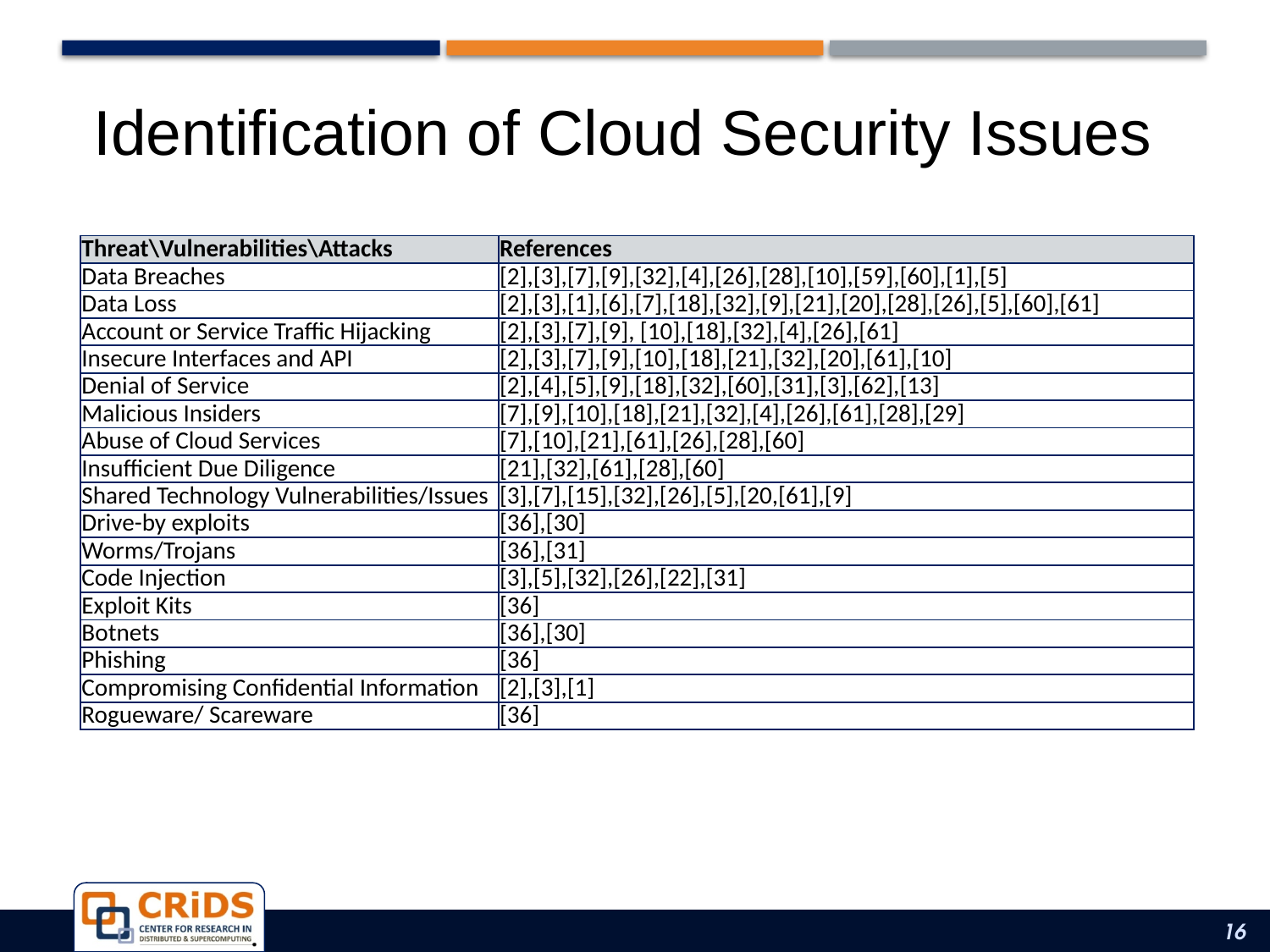

# Identification of Cloud Security Issues
| Threat\Vulnerabilities\Attacks | References |
| --- | --- |
| Data Breaches | [2],[3],[7],[9],[32],[4],[26],[28],[10],[59],[60],[1],[5] |
| Data Loss | [2],[3],[1],[6],[7],[18],[32],[9],[21],[20],[28],[26],[5],[60],[61] |
| Account or Service Traffic Hijacking | [2],[3],[7],[9], [10],[18],[32],[4],[26],[61] |
| Insecure Interfaces and API | [2],[3],[7],[9],[10],[18],[21],[32],[20],[61],[10] |
| Denial of Service | [2],[4],[5],[9],[18],[32],[60],[31],[3],[62],[13] |
| Malicious Insiders | [7],[9],[10],[18],[21],[32],[4],[26],[61],[28],[29] |
| Abuse of Cloud Services | [7],[10],[21],[61],[26],[28],[60] |
| Insufficient Due Diligence | [21],[32],[61],[28],[60] |
| Shared Technology Vulnerabilities/Issues | [3],[7],[15],[32],[26],[5],[20,[61],[9] |
| Drive-by exploits | [36],[30] |
| Worms/Trojans | [36],[31] |
| Code Injection | [3],[5],[32],[26],[22],[31] |
| Exploit Kits | [36] |
| Botnets | [36],[30] |
| Phishing | [36] |
| Compromising Confidential Information | [2],[3],[1] |
| Rogueware/ Scareware | [36] |